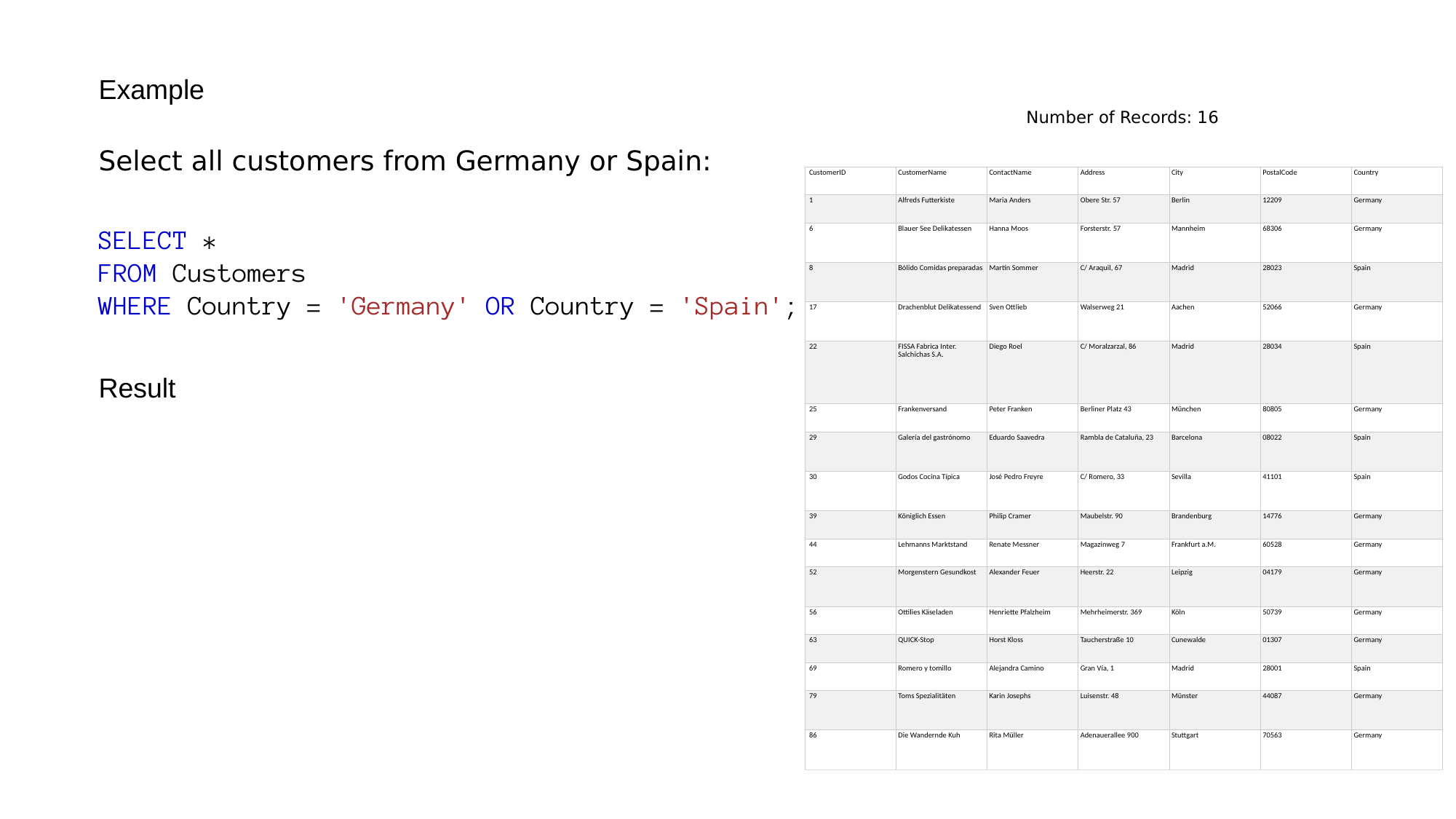

ExampleGet your own SQL Serve
Select all customers from Germany or Spain:
SELECT *
FROM Customers
WHERE Country = 'Germany' OR Country = 'Spain';
Try it Yourself »

Number of Records: 16
| CustomerID | CustomerName | ContactName | Address | City | PostalCode | Country |
| --- | --- | --- | --- | --- | --- | --- |
| 1 | Alfreds Futterkiste | Maria Anders | Obere Str. 57 | Berlin | 12209 | Germany |
| 6 | Blauer See Delikatessen | Hanna Moos | Forsterstr. 57 | Mannheim | 68306 | Germany |
| 8 | Bólido Comidas preparadas | Martín Sommer | C/ Araquil, 67 | Madrid | 28023 | Spain |
| 17 | Drachenblut Delikatessend | Sven Ottlieb | Walserweg 21 | Aachen | 52066 | Germany |
| 22 | FISSA Fabrica Inter. Salchichas S.A. | Diego Roel | C/ Moralzarzal, 86 | Madrid | 28034 | Spain |
| 25 | Frankenversand | Peter Franken | Berliner Platz 43 | München | 80805 | Germany |
| 29 | Galería del gastrónomo | Eduardo Saavedra | Rambla de Cataluña, 23 | Barcelona | 08022 | Spain |
| 30 | Godos Cocina Típica | José Pedro Freyre | C/ Romero, 33 | Sevilla | 41101 | Spain |
| 39 | Königlich Essen | Philip Cramer | Maubelstr. 90 | Brandenburg | 14776 | Germany |
| 44 | Lehmanns Marktstand | Renate Messner | Magazinweg 7 | Frankfurt a.M. | 60528 | Germany |
| 52 | Morgenstern Gesundkost | Alexander Feuer | Heerstr. 22 | Leipzig | 04179 | Germany |
| 56 | Ottilies Käseladen | Henriette Pfalzheim | Mehrheimerstr. 369 | Köln | 50739 | Germany |
| 63 | QUICK-Stop | Horst Kloss | Taucherstraße 10 | Cunewalde | 01307 | Germany |
| 69 | Romero y tomillo | Alejandra Camino | Gran Vía, 1 | Madrid | 28001 | Spain |
| 79 | Toms Spezialitäten | Karin Josephs | Luisenstr. 48 | Münster | 44087 | Germany |
| 86 | Die Wandernde Kuh | Rita Müller | Adenauerallee 900 | Stuttgart | 70563 | Germany |
Result